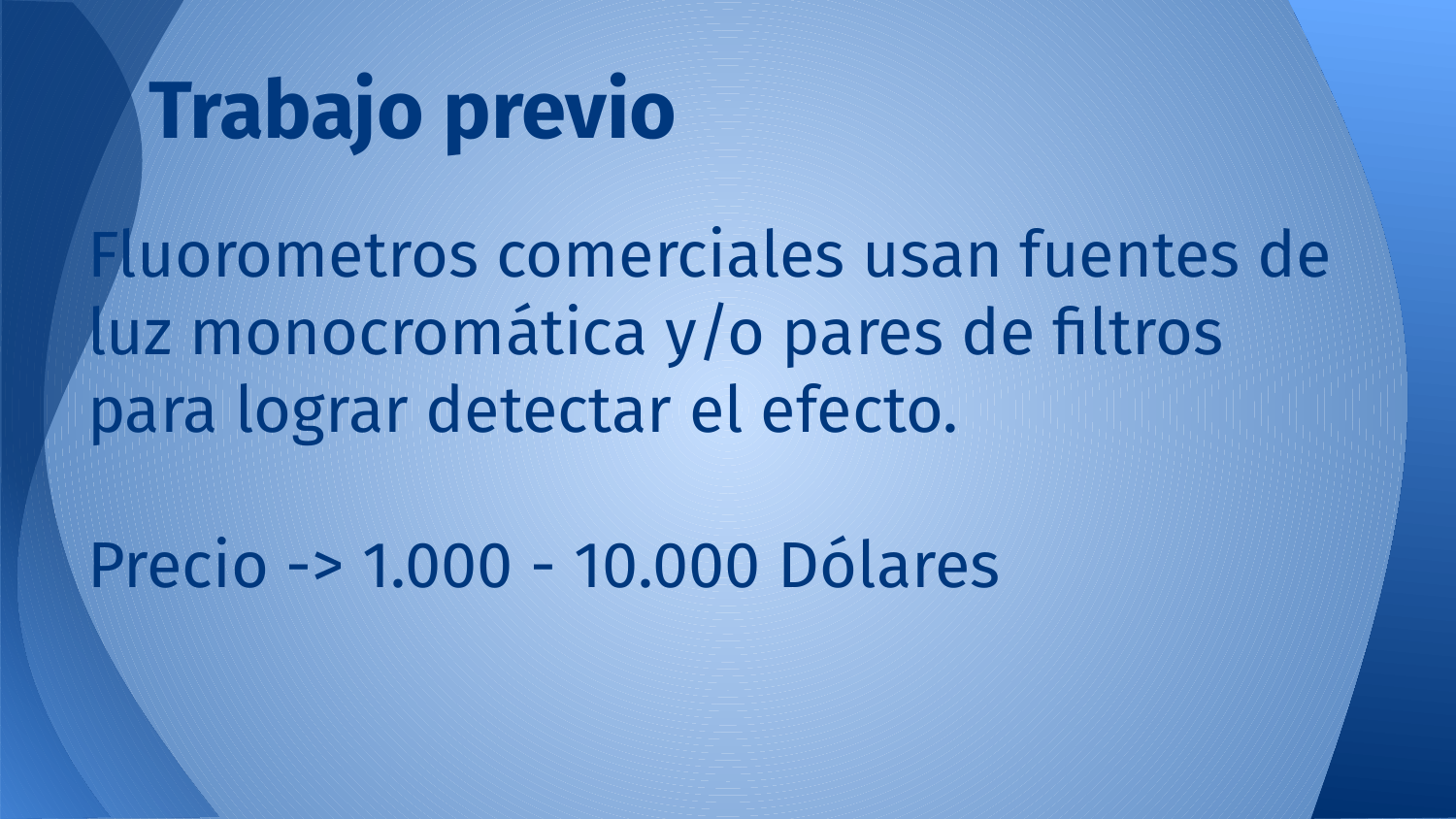

# Trabajo previo
Fluorometros comerciales usan fuentes de luz monocromática y/o pares de filtros para lograr detectar el efecto.

Precio -> 1.000 - 10.000 Dólares